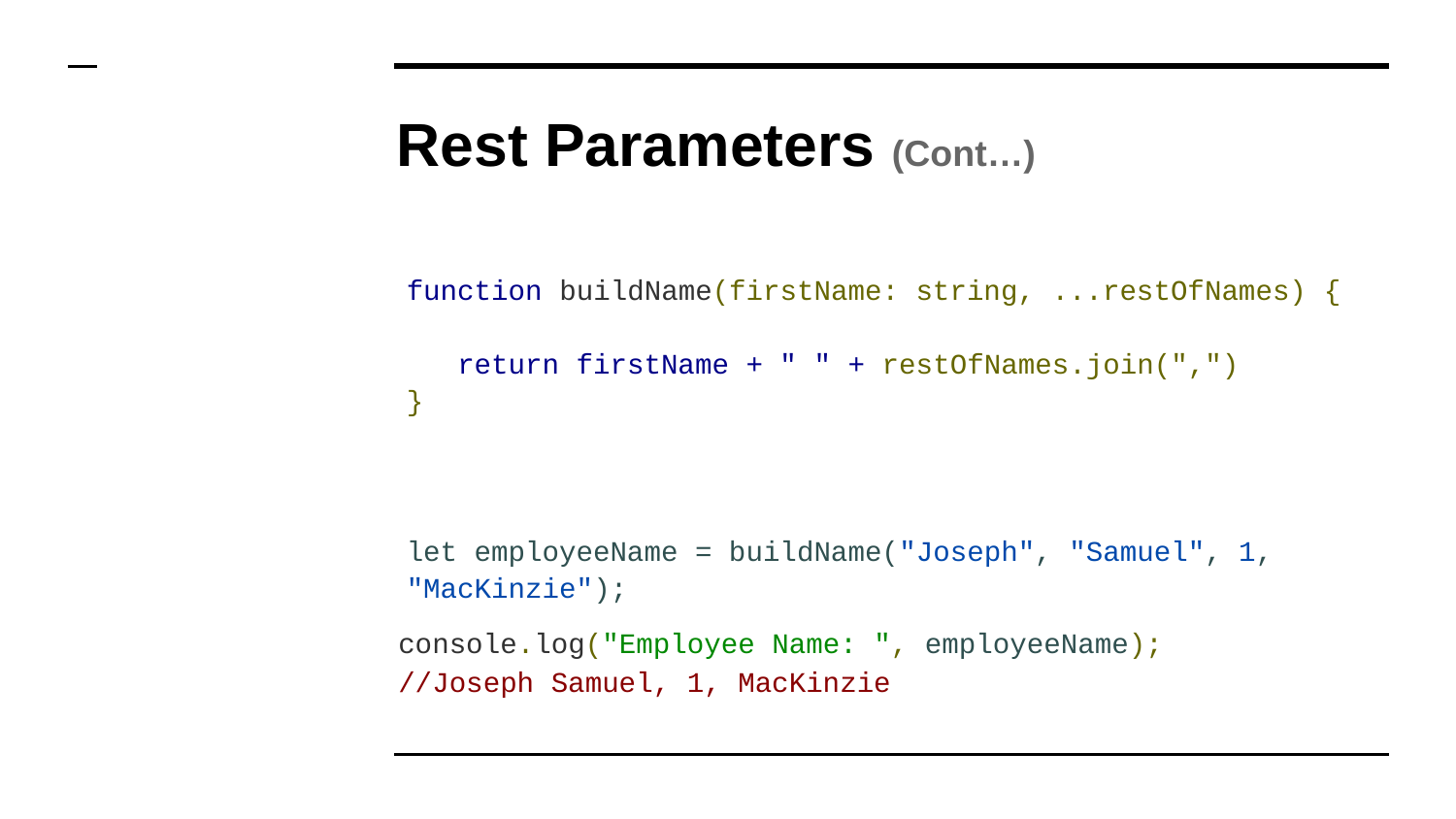

# Rest Parameters (Cont…)
function buildName(firstName: string, ...restOfNames) {
   return firstName + " " + restOfNames.join(",")
}

let employeeName = buildName("Joseph", "Samuel", 1, "MacKinzie");
console.log("Employee Name: ", employeeName);
//Joseph Samuel, 1, MacKinzie